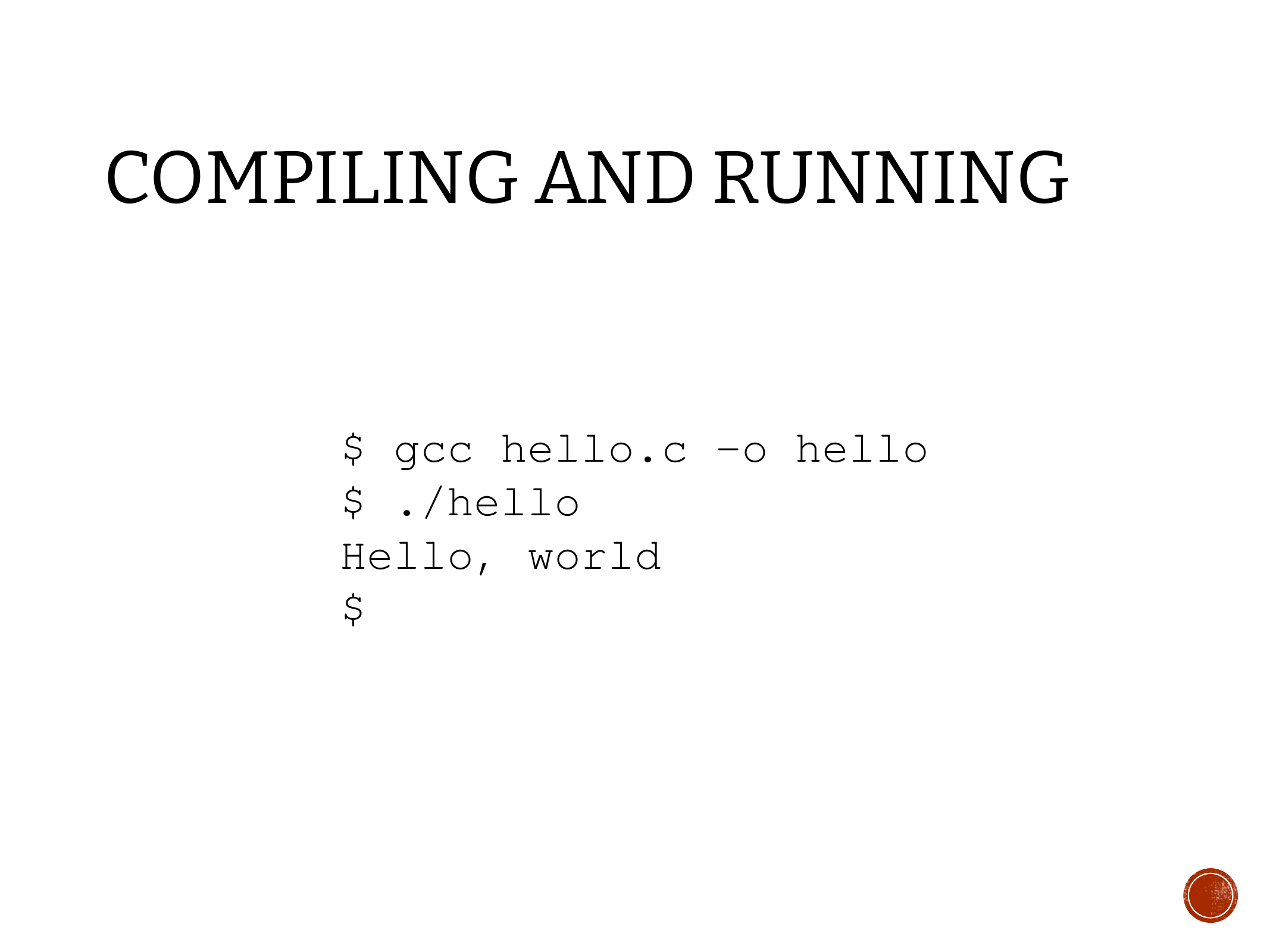

# Compiling and Running
$ gcc hello.c -o hello
$ ./hello
Hello, world
$